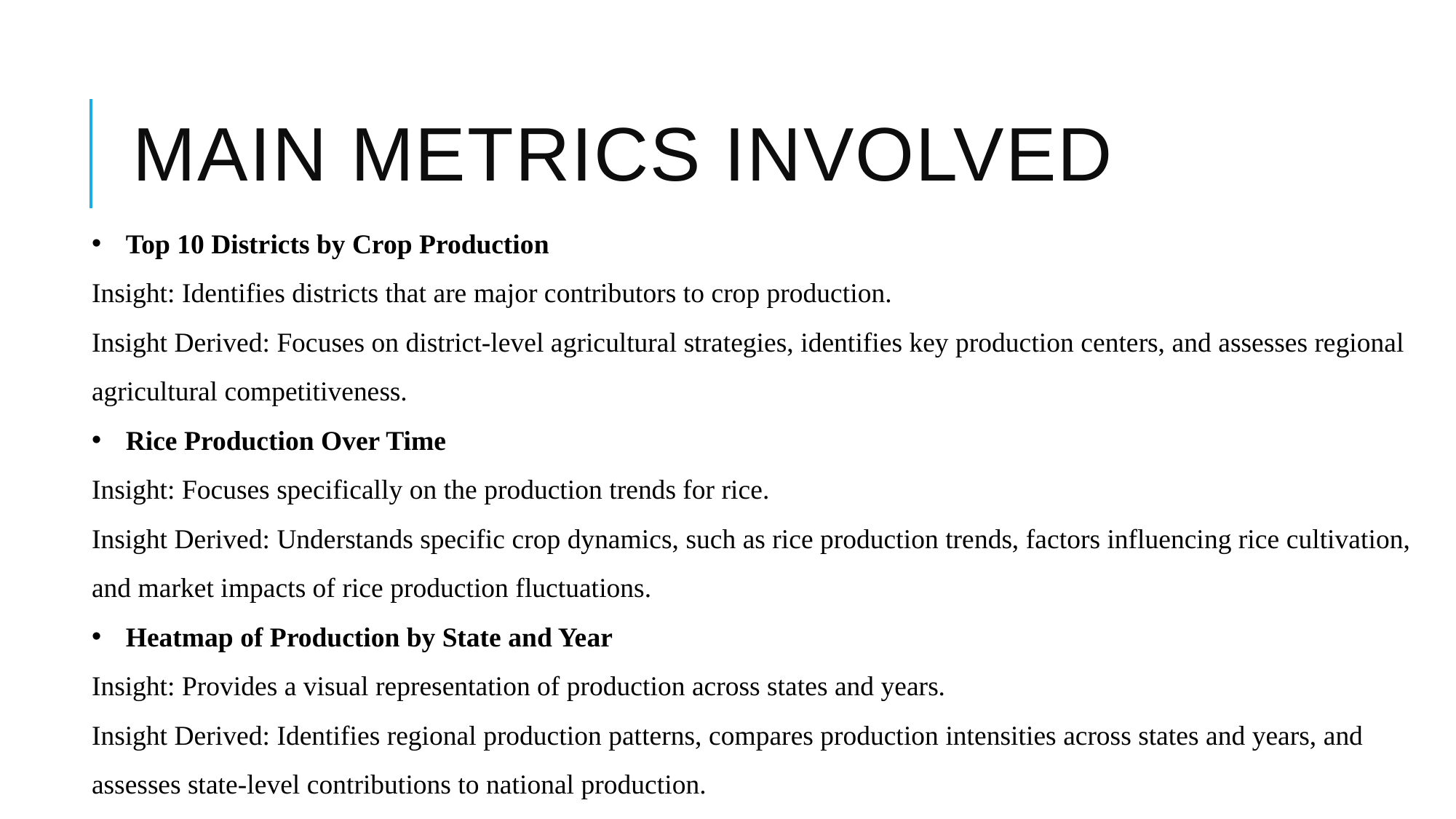

# MAIN METRICS INVOLVED
Top 10 Districts by Crop Production
Insight: Identifies districts that are major contributors to crop production.
Insight Derived: Focuses on district-level agricultural strategies, identifies key production centers, and assesses regional agricultural competitiveness.
Rice Production Over Time
Insight: Focuses specifically on the production trends for rice.
Insight Derived: Understands specific crop dynamics, such as rice production trends, factors influencing rice cultivation, and market impacts of rice production fluctuations.
Heatmap of Production by State and Year
Insight: Provides a visual representation of production across states and years.
Insight Derived: Identifies regional production patterns, compares production intensities across states and years, and assesses state-level contributions to national production.